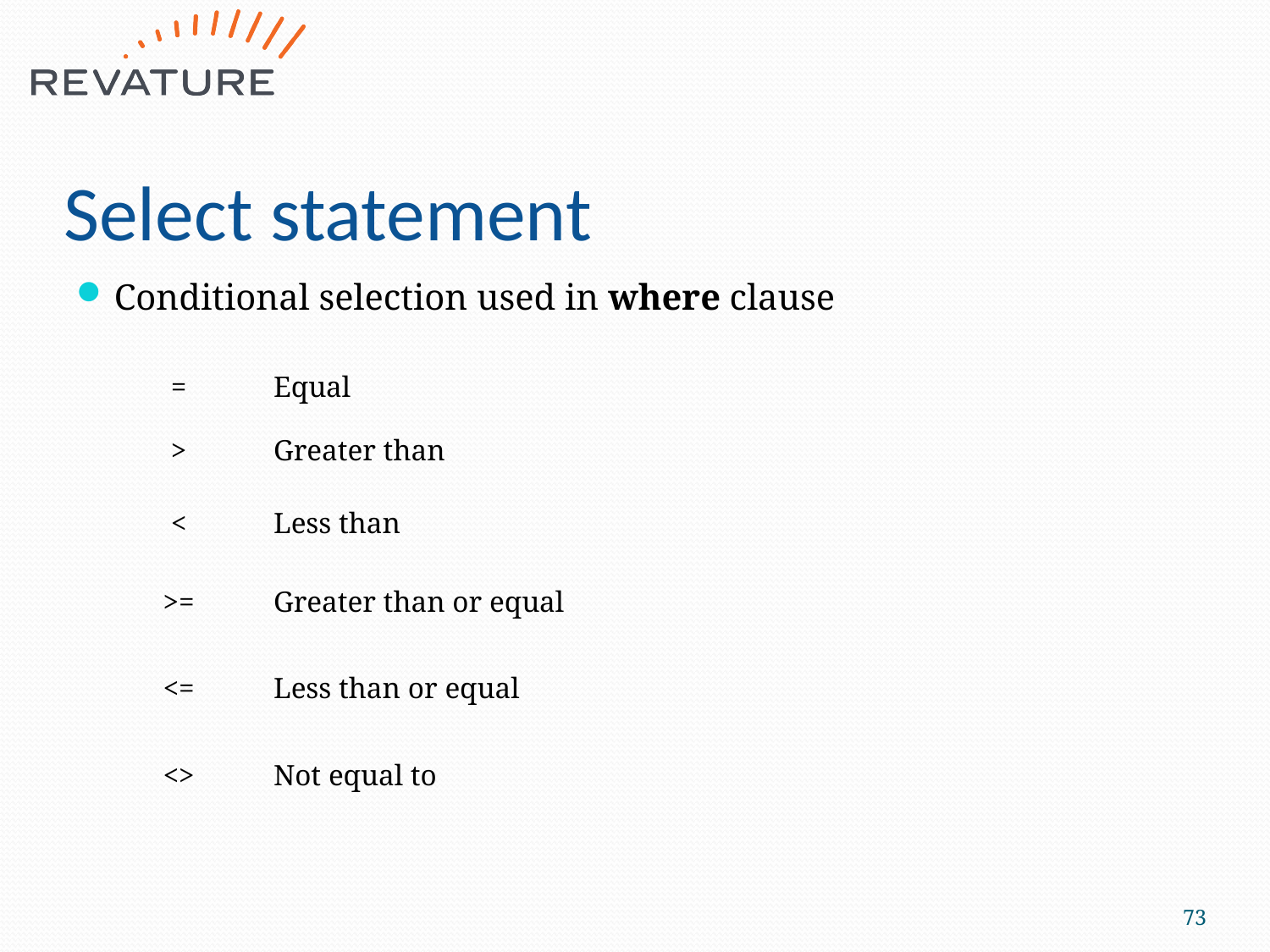

# Select statement
Conditional selection used in where clause
| = | Equal |
| --- | --- |
| > | Greater than |
| < | Less than |
| >= | Greater than or equal |
| <= | Less than or equal |
| <> | Not equal to |
73